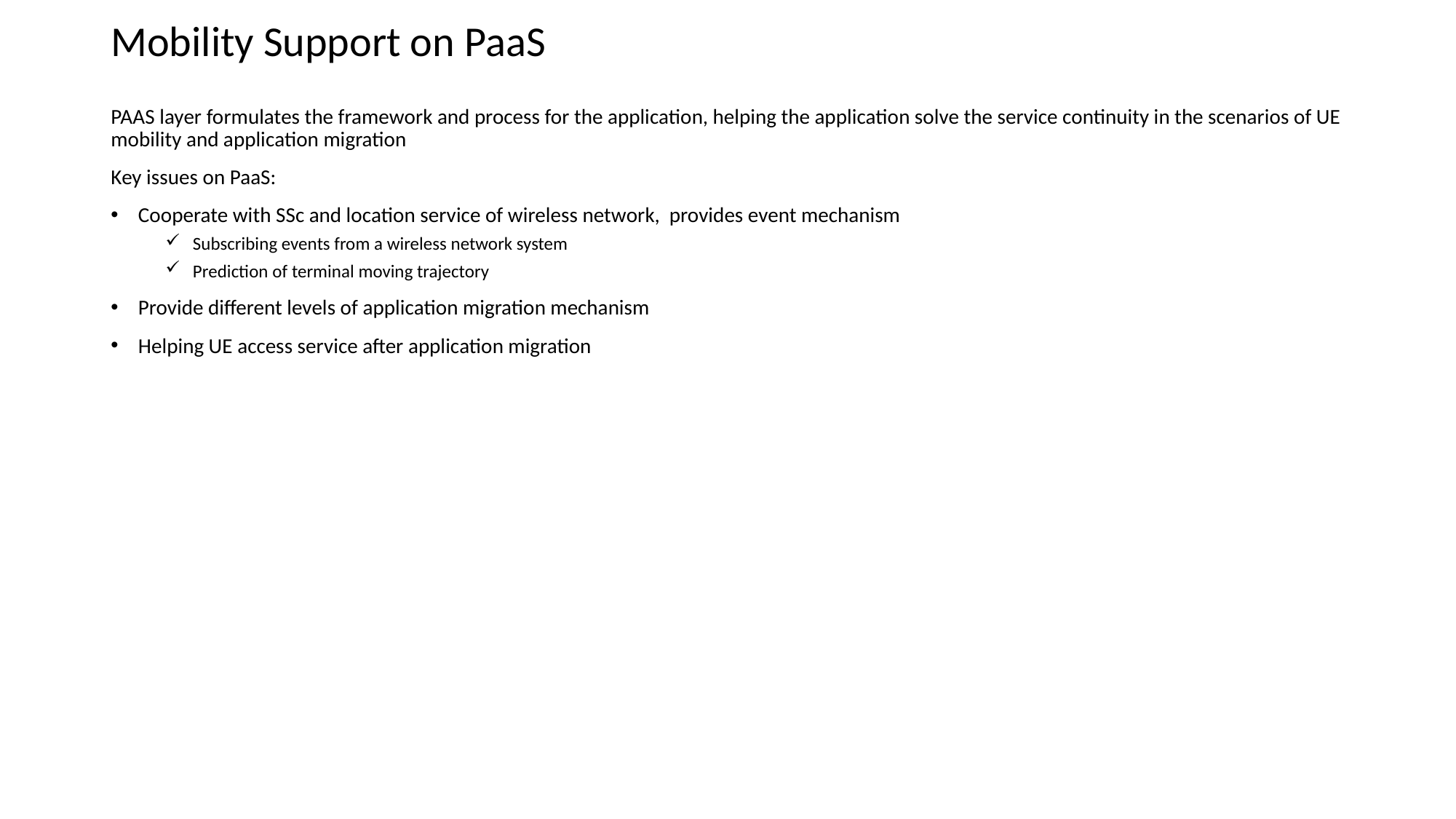

# Mobility Support on PaaS
PAAS layer formulates the framework and process for the application, helping the application solve the service continuity in the scenarios of UE mobility and application migration
Key issues on PaaS:
Cooperate with SSc and location service of wireless network,  provides event mechanism
Subscribing events from a wireless network system
Prediction of terminal moving trajectory
Provide different levels of application migration mechanism
Helping UE access service after application migration